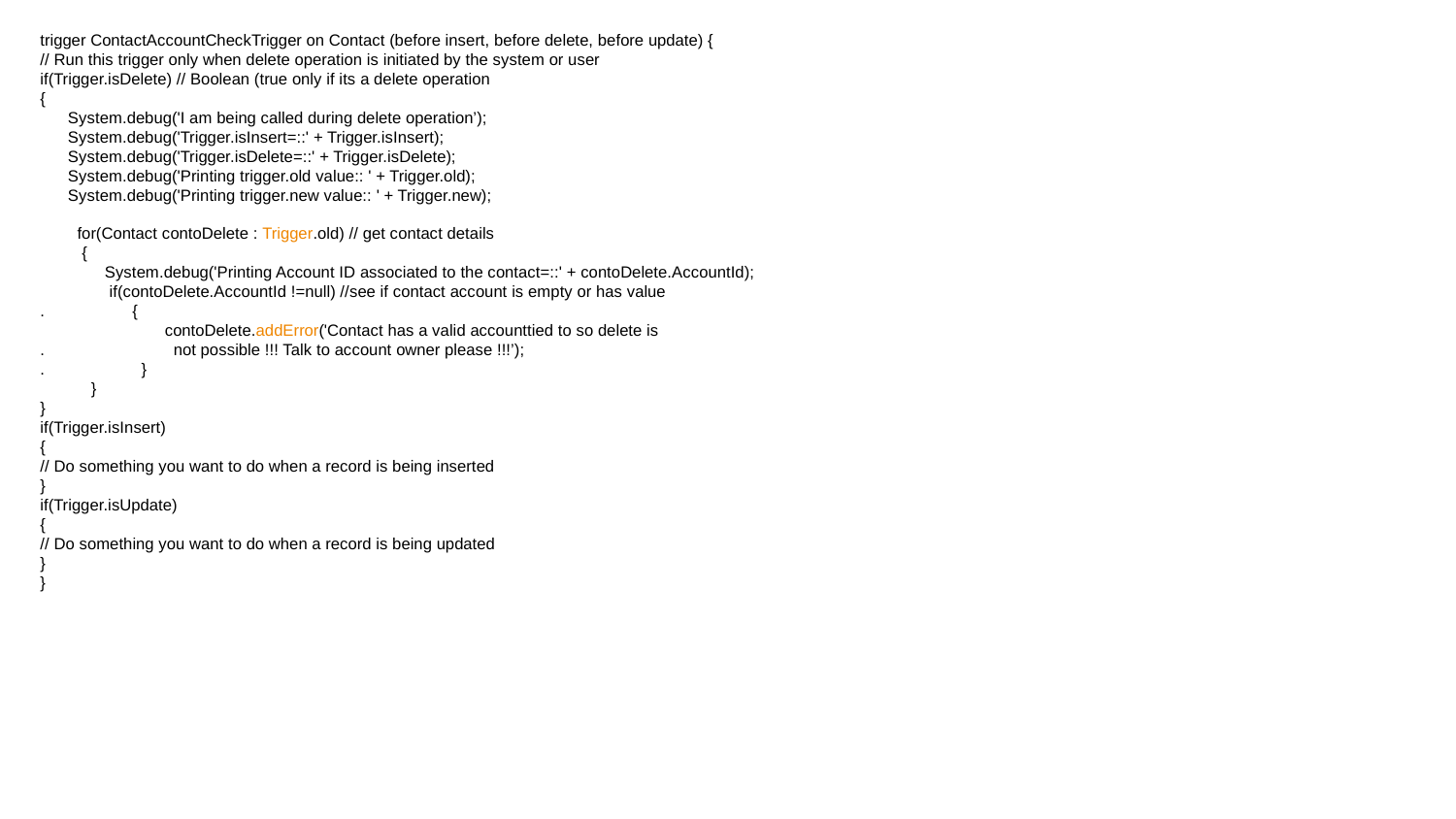

trigger ContactAccountCheckTrigger on Contact (before insert, before delete, before update) {
// Run this trigger only when delete operation is initiated by the system or user
if(Trigger.isDelete) // Boolean (true only if its a delete operation
{
      System.debug('I am being called during delete operation’);
      System.debug('Trigger.isInsert=::' + Trigger.isInsert);
      System.debug('Trigger.isDelete=::' + Trigger.isDelete);
      System.debug('Printing trigger.old value:: ' + Trigger.old);
      System.debug('Printing trigger.new value:: ' + Trigger.new);

        for(Contact contoDelete : Trigger.old) // get contact details
         {
              System.debug('Printing Account ID associated to the contact=::' + contoDelete.AccountId);
               if(contoDelete.AccountId !=null) //see if contact account is empty or has value
.                   {
                           contoDelete.addError('Contact has a valid accounttied to so delete is
.                            not possible !!! Talk to account owner please !!!’);
.                     }
           }
}
if(Trigger.isInsert)
{
// Do something you want to do when a record is being inserted
}
if(Trigger.isUpdate)
{
// Do something you want to do when a record is being updated
}
}